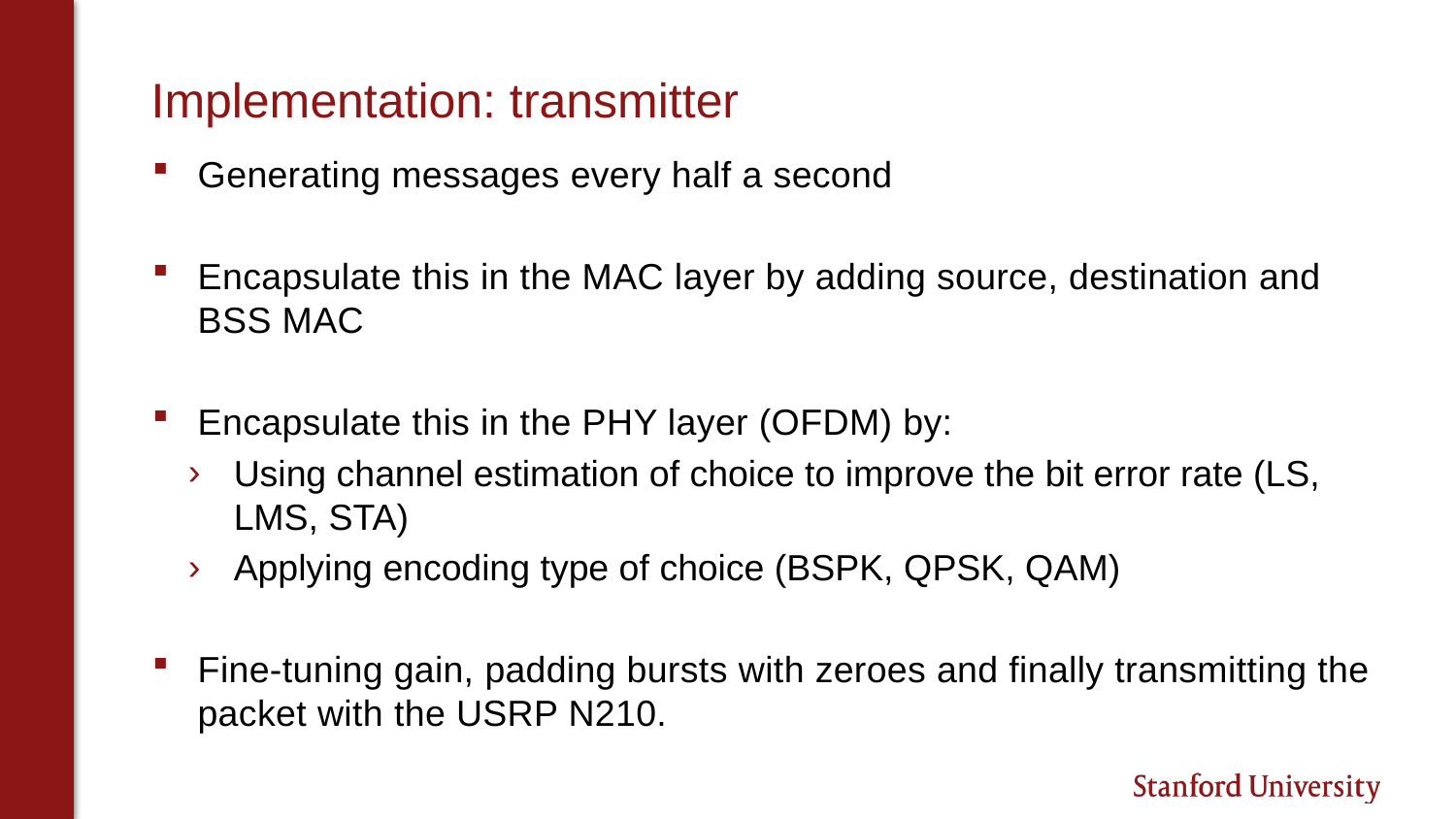

# Implementation: transmitter
Generating messages every half a second

Encapsulate this in the MAC layer by adding source, destination and BSS MAC

Encapsulate this in the PHY layer (OFDM) by:
Using channel estimation of choice to improve the bit error rate (LS, LMS, STA)
Applying encoding type of choice (BSPK, QPSK, QAM)

Fine-tuning gain, padding bursts with zeroes and finally transmitting the packet with the USRP N210.